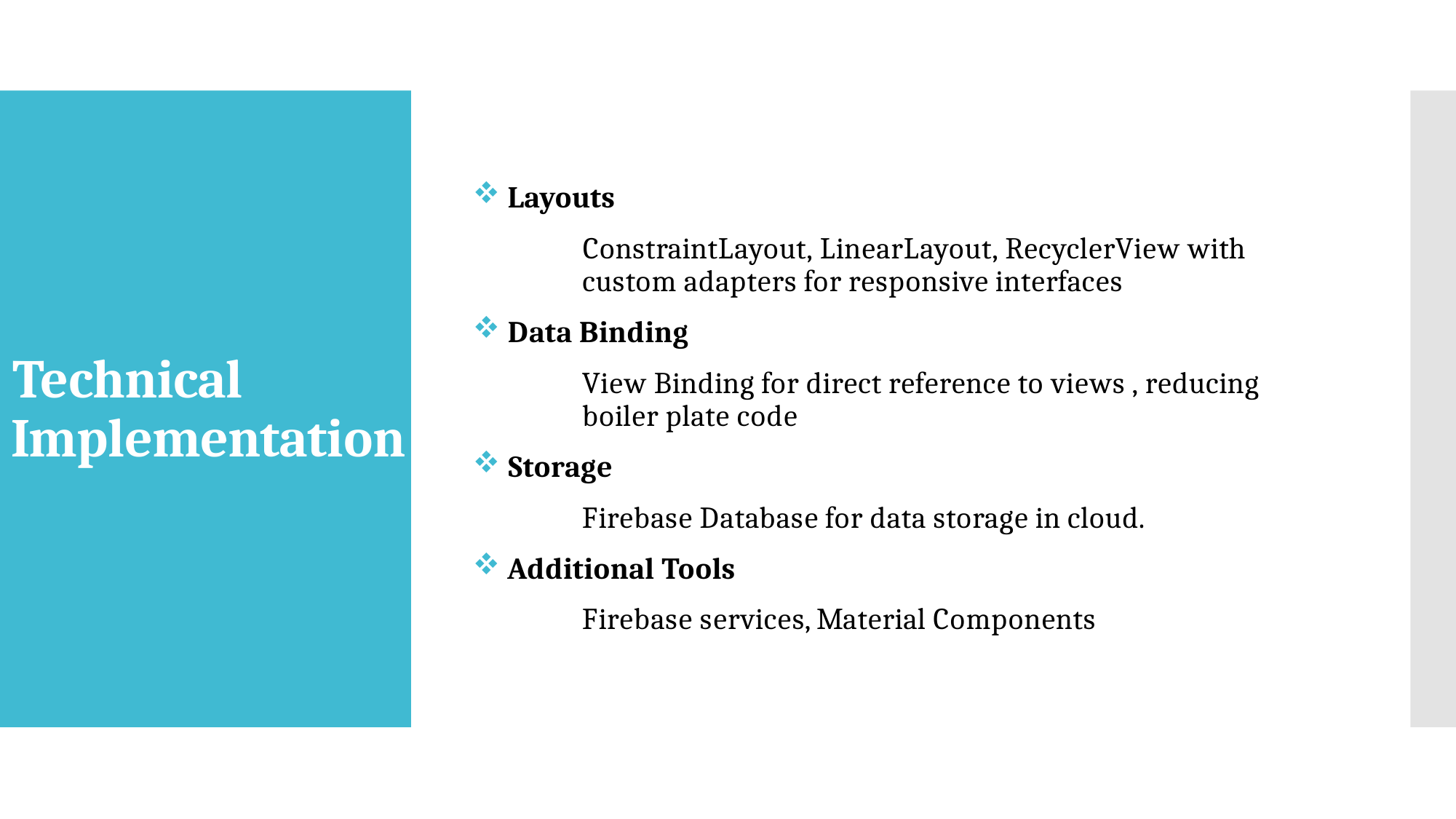

Layouts
	ConstraintLayout, LinearLayout, RecyclerView with 	custom adapters for responsive interfaces
 Data Binding
	View Binding for direct reference to views , reducing 	boiler plate code
 Storage
	Firebase Database for data storage in cloud.
 Additional Tools
	Firebase services, Material Components
# Technical Implementation